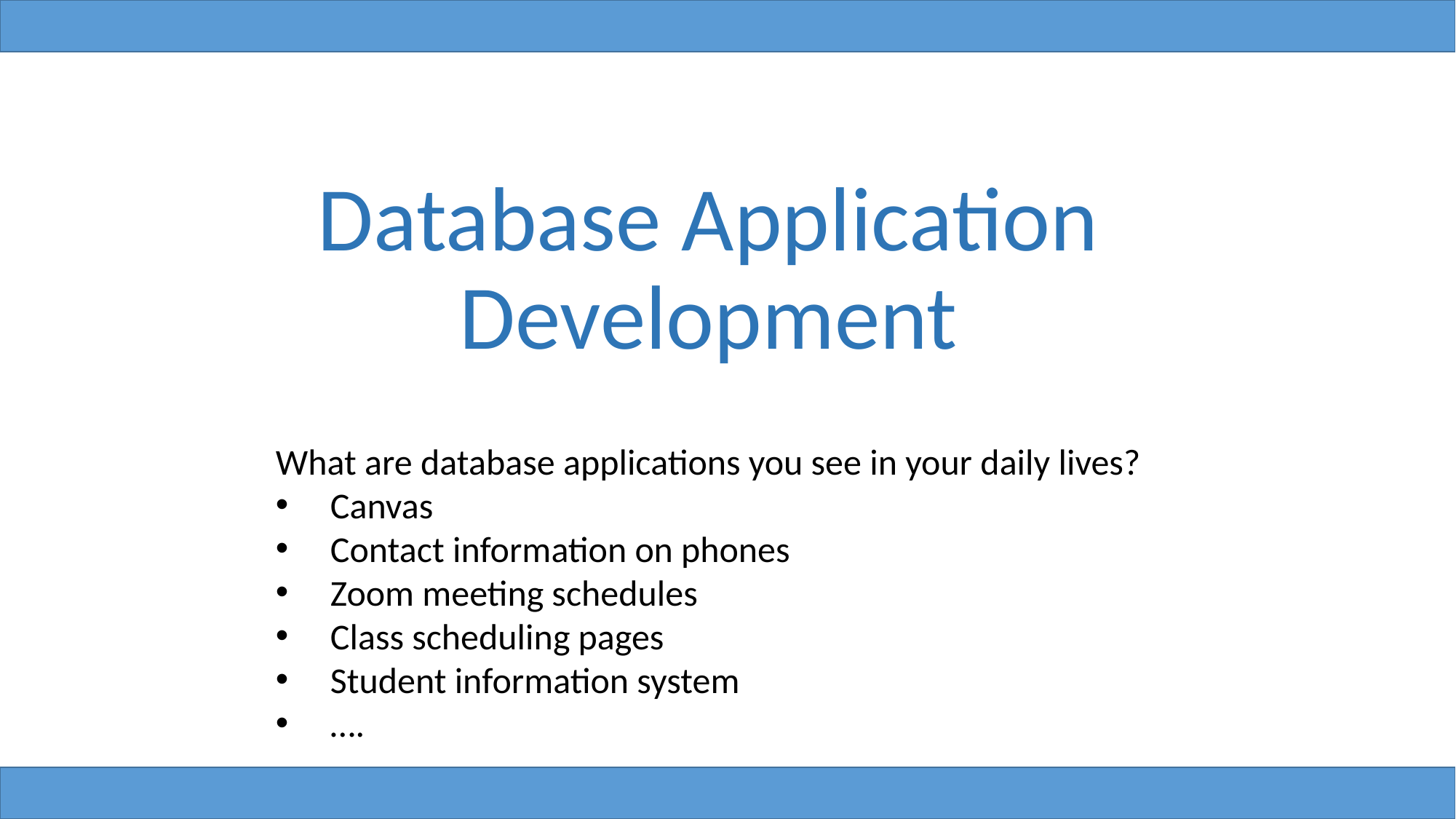

# Database Application Development
What are database applications you see in your daily lives?
Canvas
Contact information on phones
Zoom meeting schedules
Class scheduling pages
Student information system
….